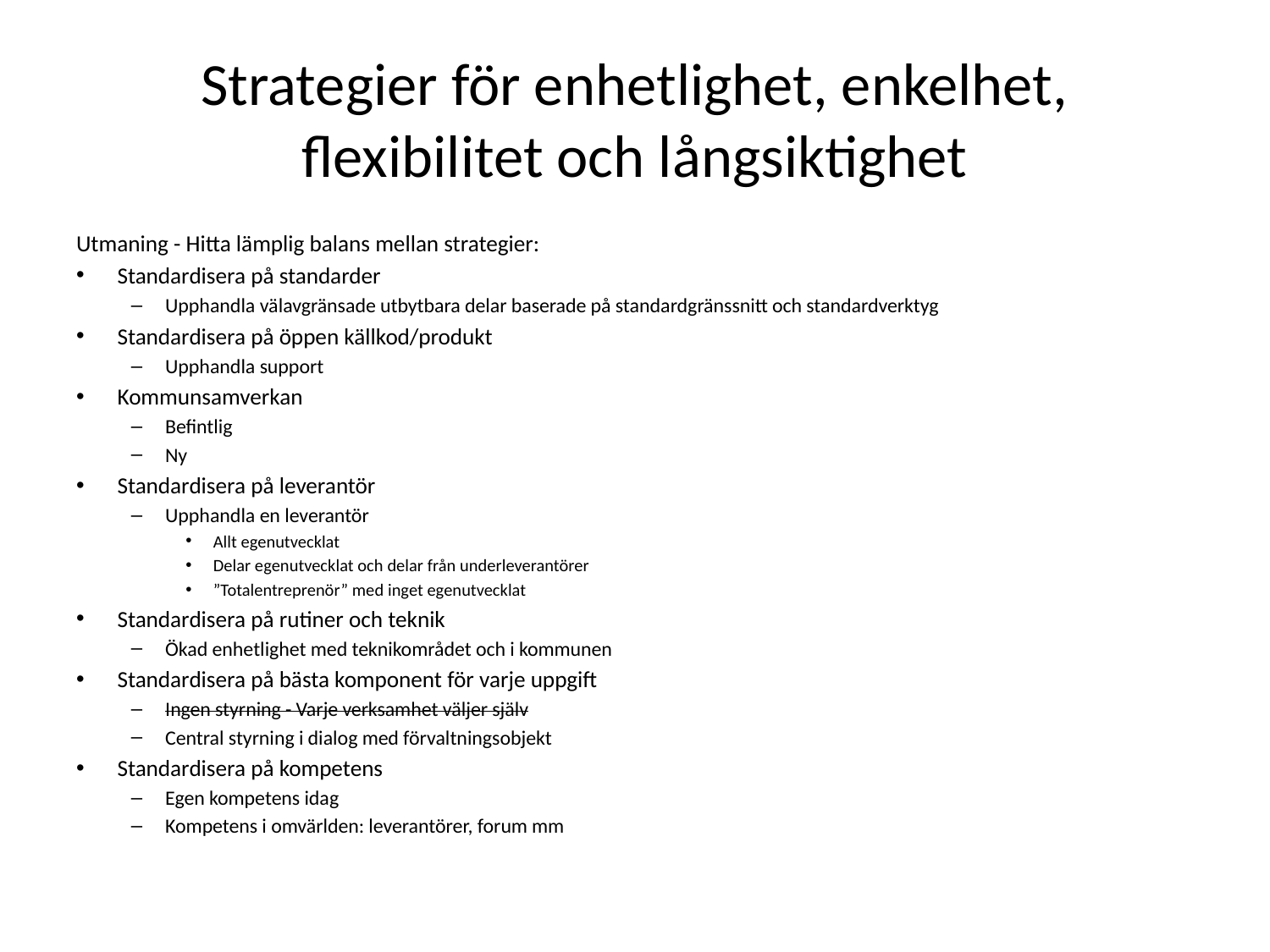

# Strategier för enhetlighet, enkelhet, flexibilitet och långsiktighet
Utmaning - Hitta lämplig balans mellan strategier:
Standardisera på standarder
Upphandla välavgränsade utbytbara delar baserade på standardgränssnitt och standardverktyg
Standardisera på öppen källkod/produkt
Upphandla support
Kommunsamverkan
Befintlig
Ny
Standardisera på leverantör
Upphandla en leverantör
Allt egenutvecklat
Delar egenutvecklat och delar från underleverantörer
”Totalentreprenör” med inget egenutvecklat
Standardisera på rutiner och teknik
Ökad enhetlighet med teknikområdet och i kommunen
Standardisera på bästa komponent för varje uppgift
Ingen styrning - Varje verksamhet väljer själv
Central styrning i dialog med förvaltningsobjekt
Standardisera på kompetens
Egen kompetens idag
Kompetens i omvärlden: leverantörer, forum mm